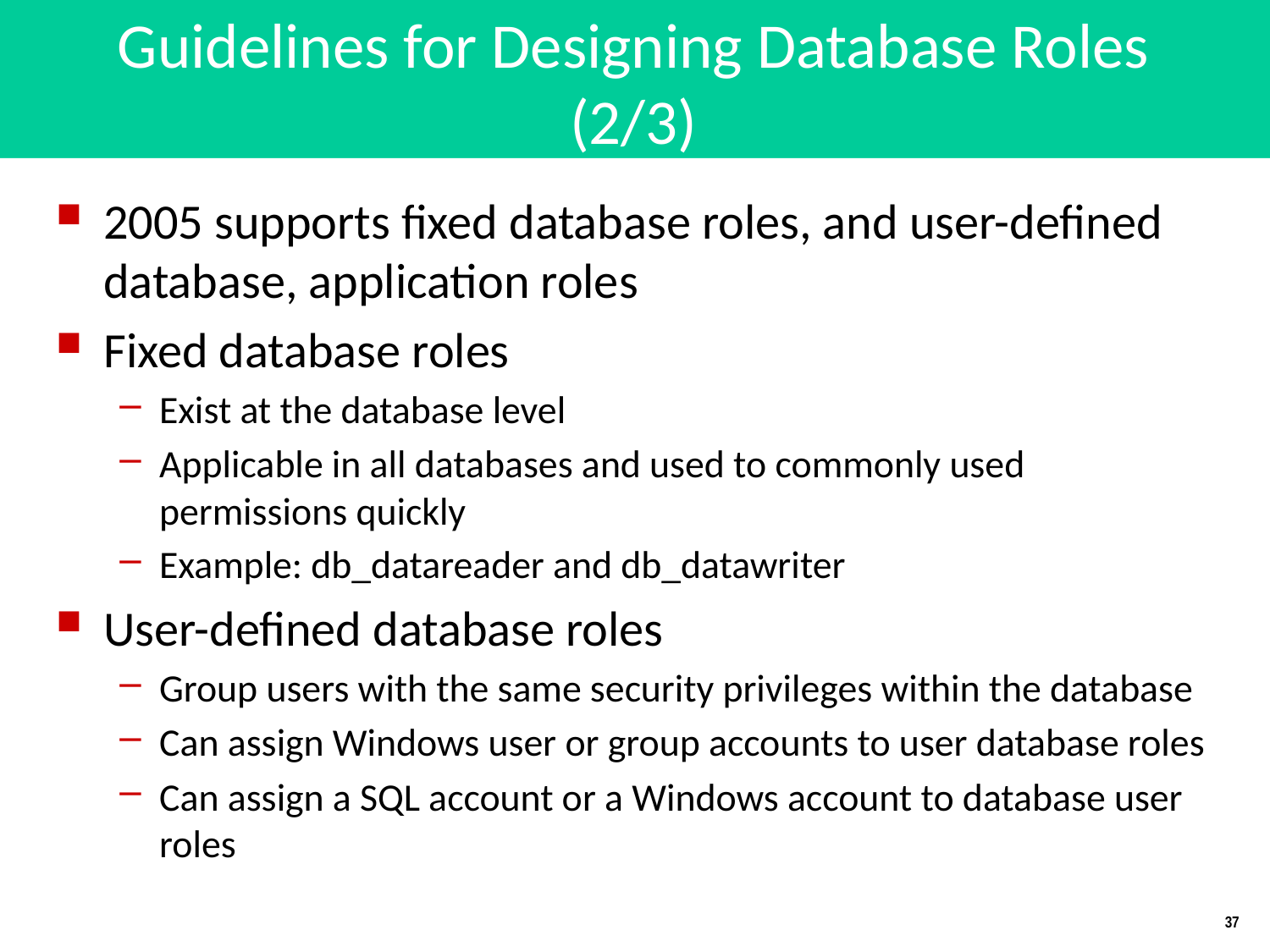

# Guidelines for Designing Database Roles (2/3)
2005 supports fixed database roles, and user-defined database, application roles
Fixed database roles
Exist at the database level
Applicable in all databases and used to commonly used permissions quickly
Example: db_datareader and db_datawriter
User-defined database roles
Group users with the same security privileges within the database
Can assign Windows user or group accounts to user database roles
Can assign a SQL account or a Windows account to database user roles